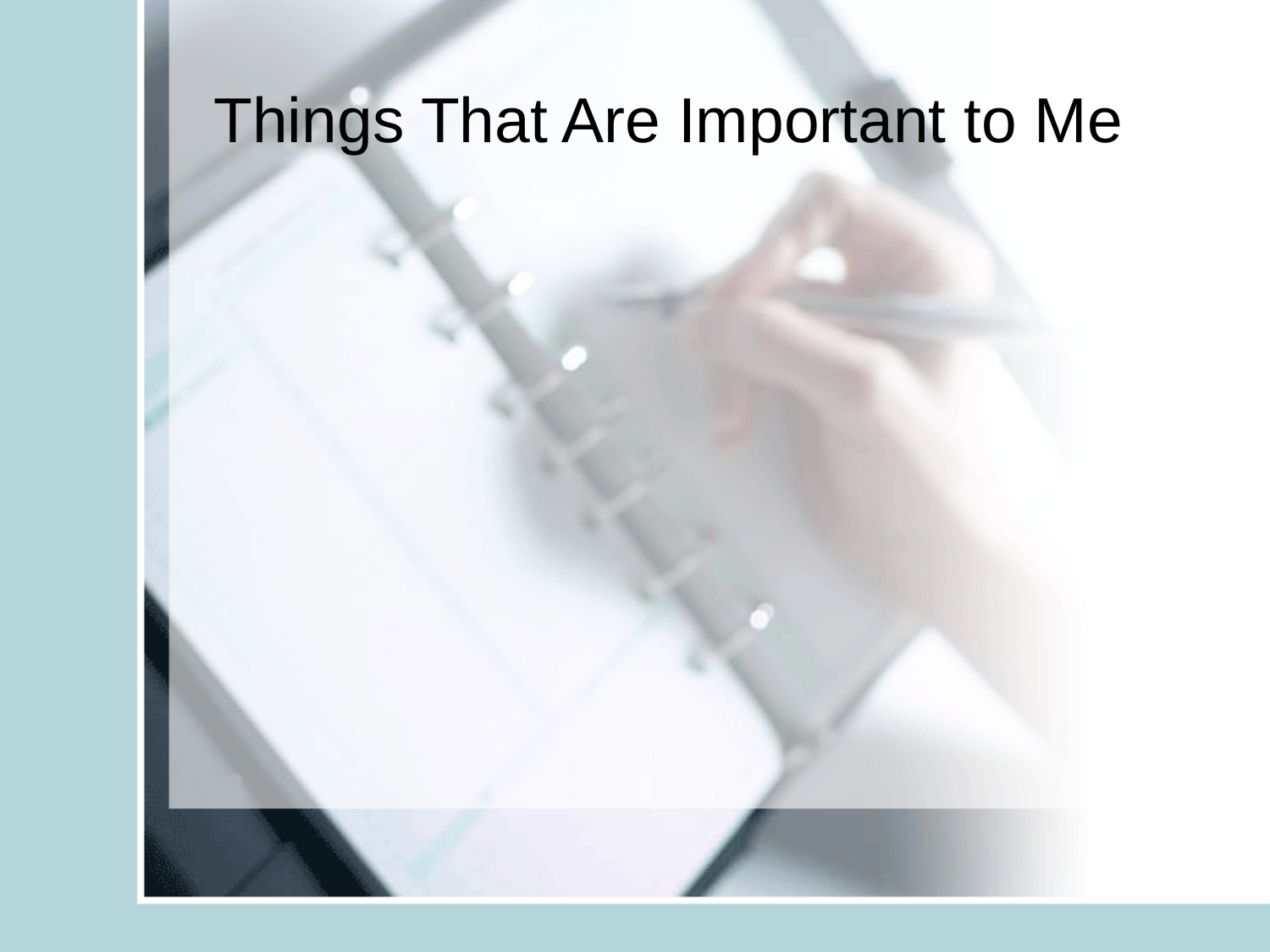

# Things That Are Important to Me